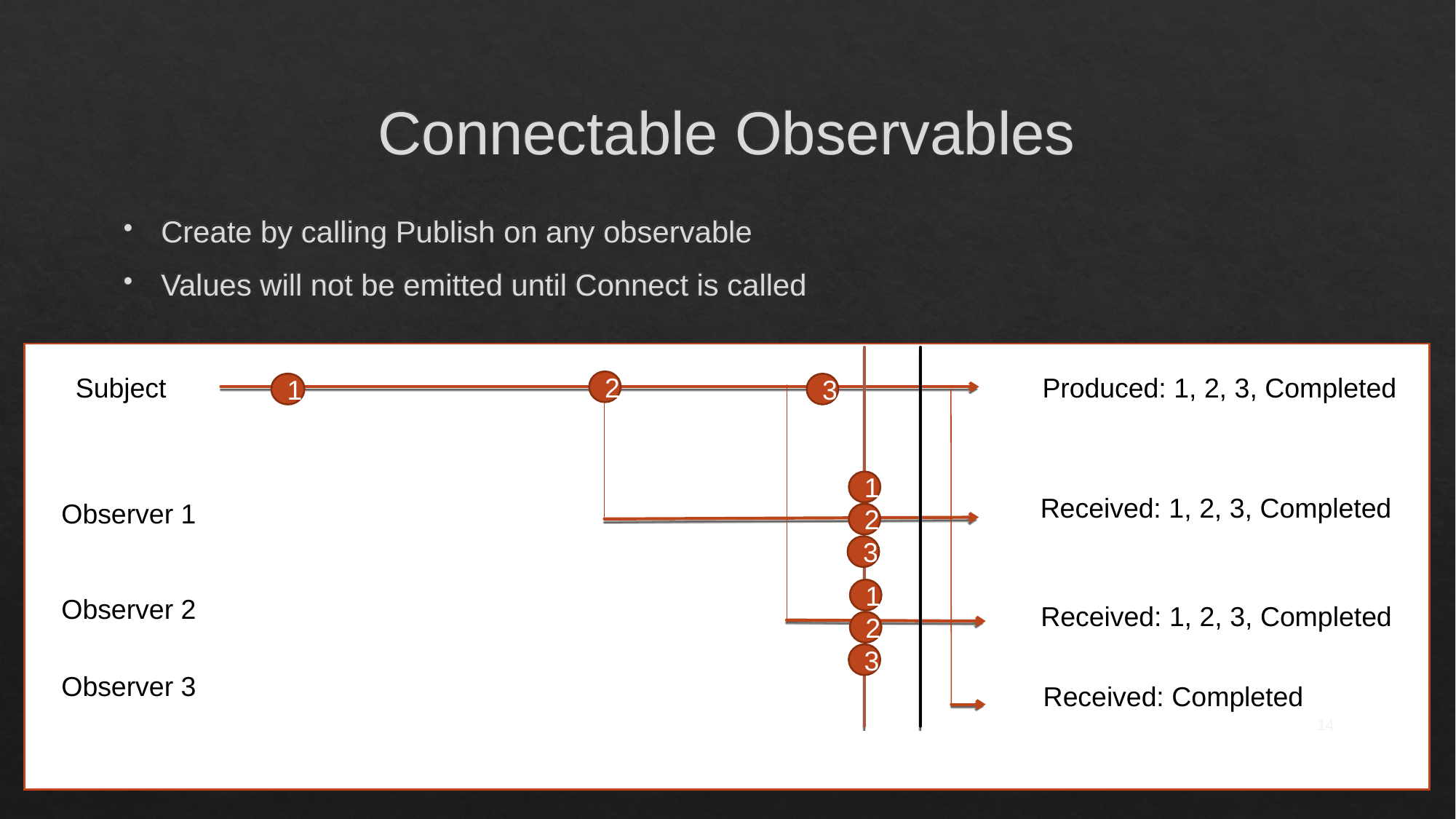

# Connectable Observables
Create by calling Publish on any observable
Values will not be emitted until Connect is called

Produced: 1, 2, 3, Completed
Subject
2
1
3
1
Received: 1, 2, 3, Completed
Observer 1
2
3
1
Observer 2
Received: 1, 2, 3, Completed
2
3
Observer 3
Received: Completed
14